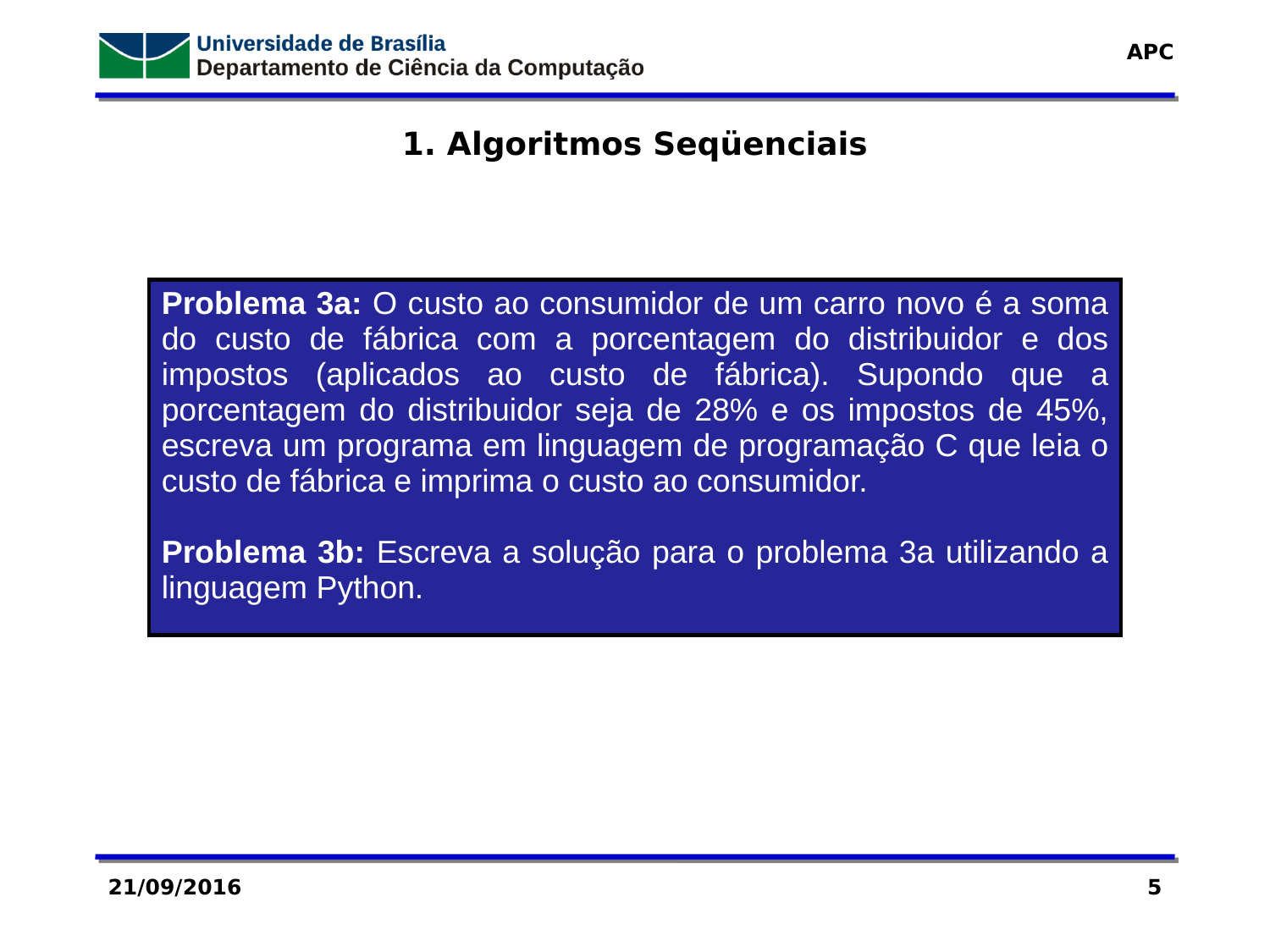

1. Algoritmos Seqüenciais
| Problema 3a: O custo ao consumidor de um carro novo é a soma do custo de fábrica com a porcentagem do distribuidor e dos impostos (aplicados ao custo de fábrica). Supondo que a porcentagem do distribuidor seja de 28% e os impostos de 45%, escreva um programa em linguagem de programação C que leia o custo de fábrica e imprima o custo ao consumidor. Problema 3b: Escreva a solução para o problema 3a utilizando a linguagem Python. |
| --- |
21/09/2016
5